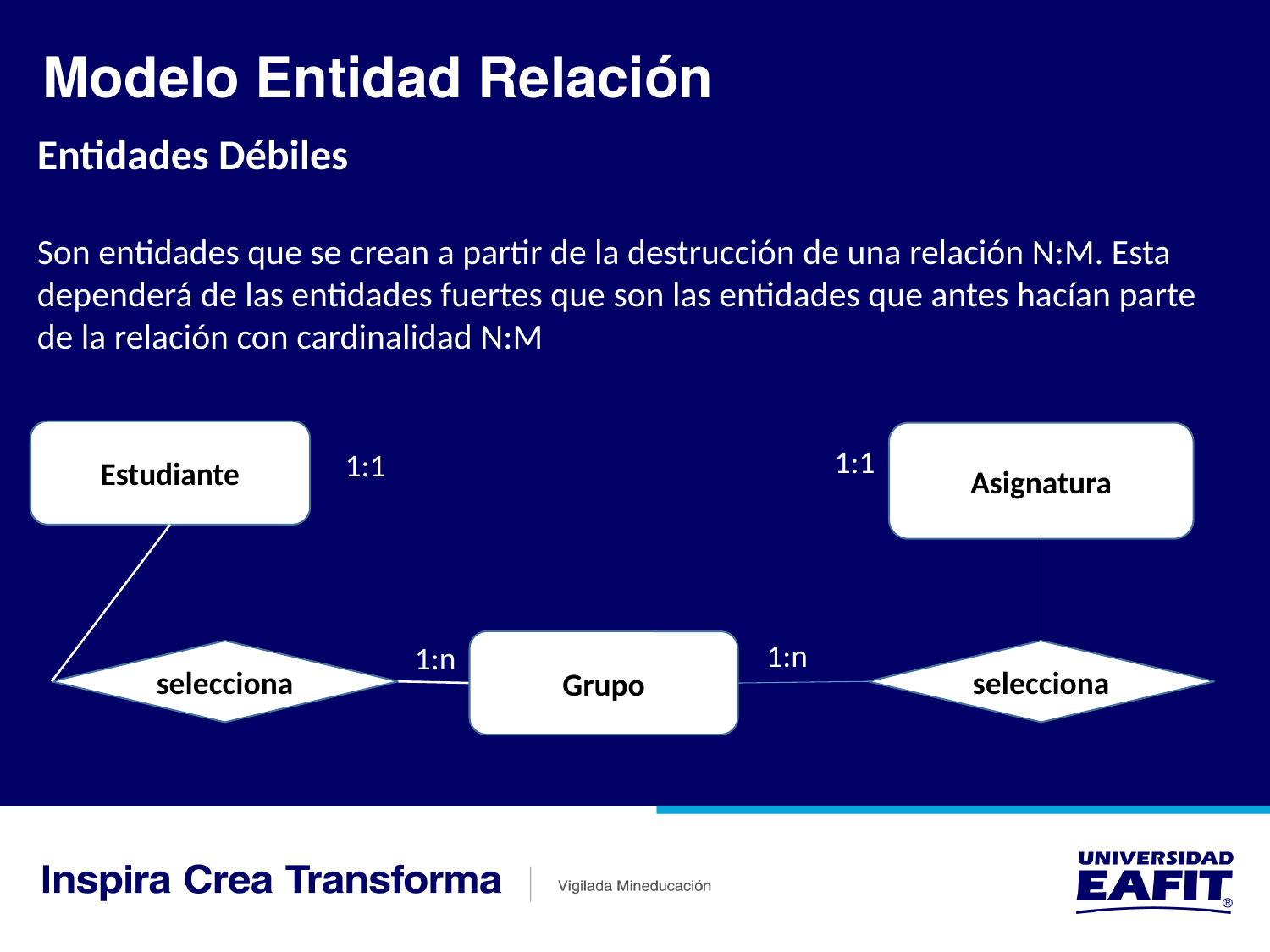

Modelo Entidad Relación
Entidades Débiles

Son entidades que se crean a partir de la destrucción de una relación N:M. Esta dependerá de las entidades fuertes que son las entidades que antes hacían parte de la relación con cardinalidad N:M
Estudiante
Asignatura
1:1
1:1
1:n
Grupo
1:n
selecciona
selecciona